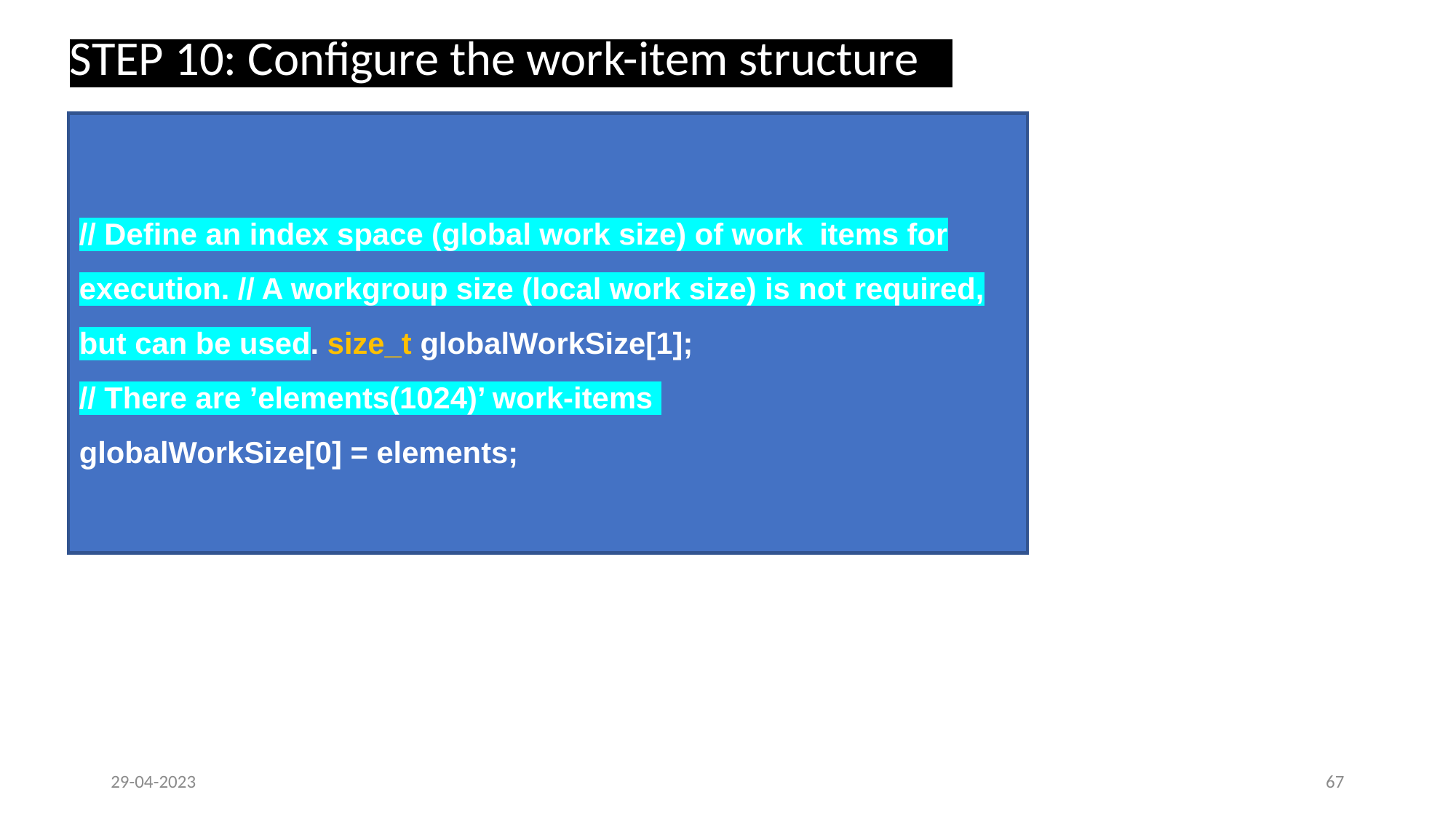

STEP 10: Configure the work-item structure
// Define an index space (global work size) of work  items for execution. // A workgroup size (local work size) is not required, but can be used. size_t globalWorkSize[1];
// There are ’elements(1024)’ work-items
globalWorkSize[0] = elements;

29-04-2023
67